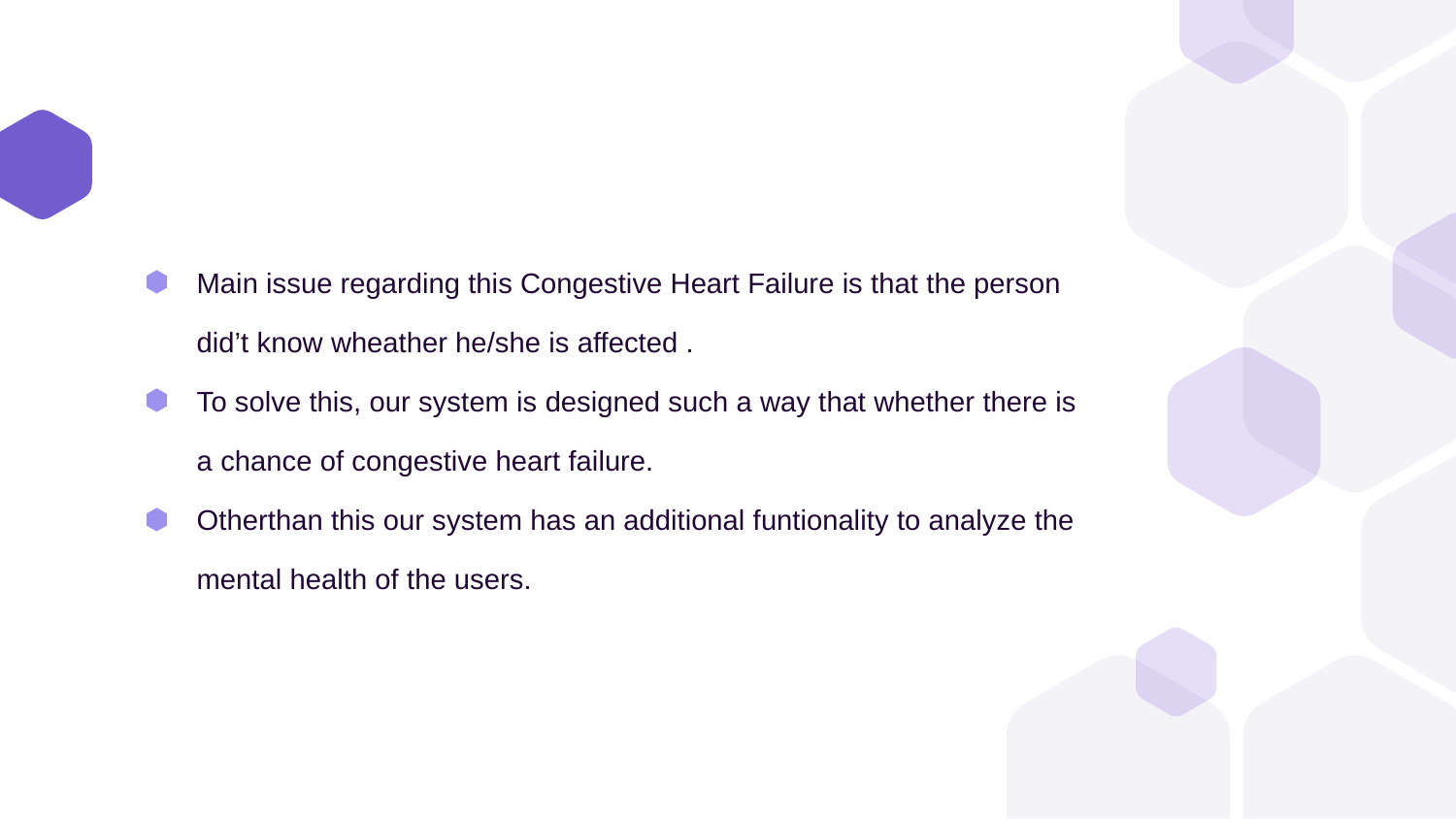

Main issue regarding this Congestive Heart Failure is that the person did’t know wheather he/she is affected .
To solve this, our system is designed such a way that whether there is a chance of congestive heart failure.
Otherthan this our system has an additional funtionality to analyze the mental health of the users.